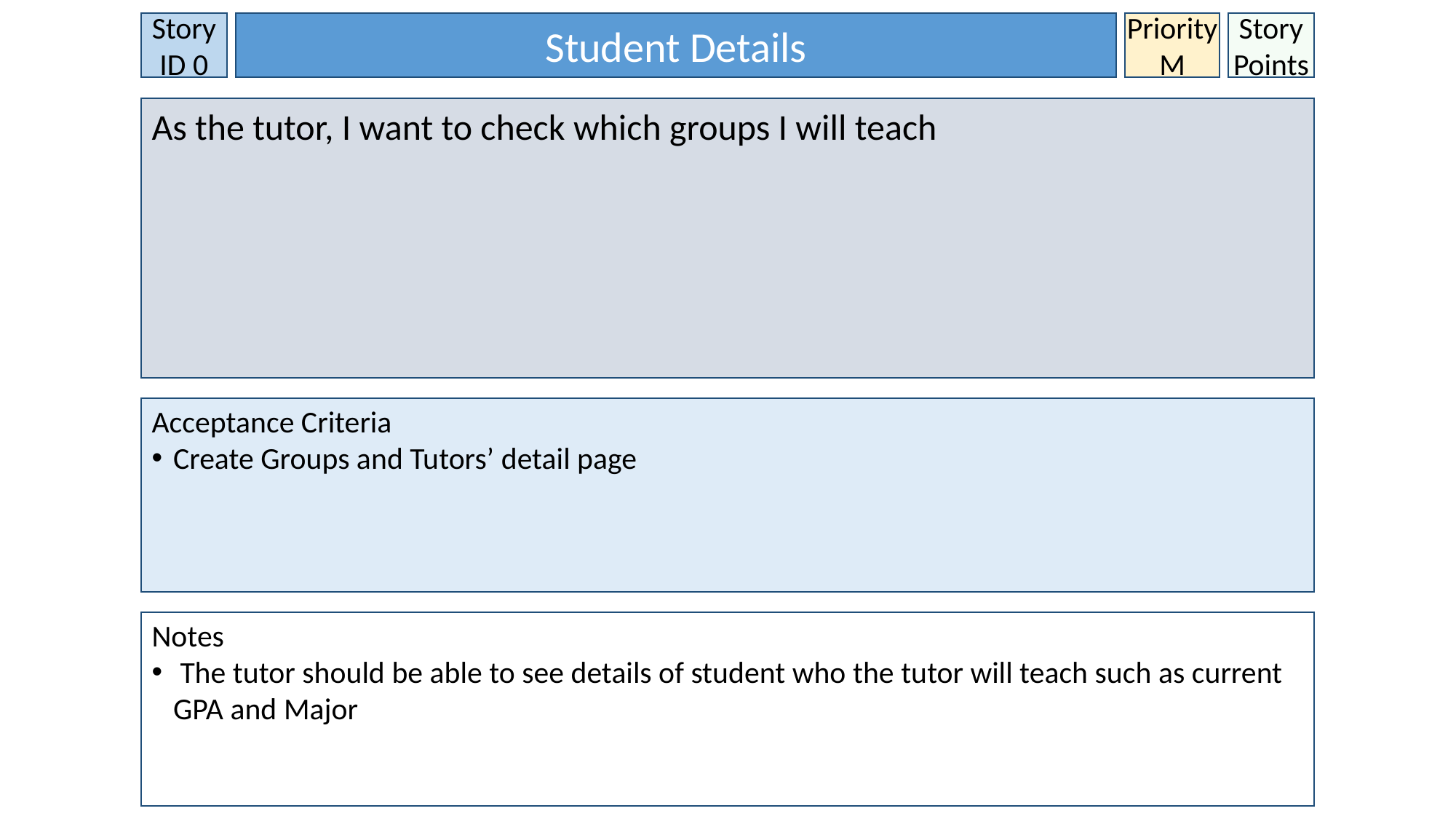

Story ID 0
Student Details
Priority
M
Story Points
As the tutor, I want to check which groups I will teach
Acceptance Criteria
Create Groups and Tutors’ detail page
Notes
 The tutor should be able to see details of student who the tutor will teach such as current GPA and Major